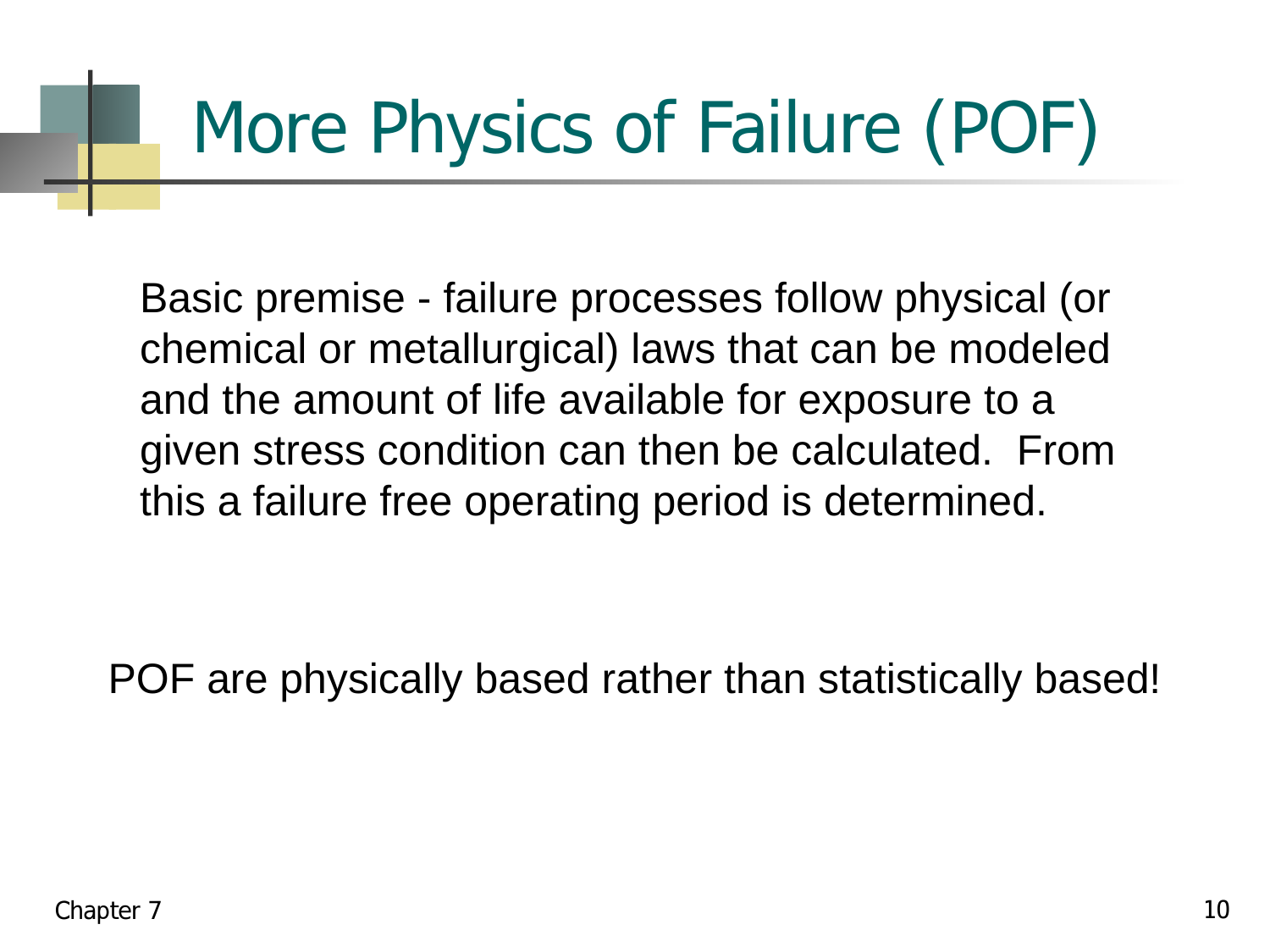

# More Physics of Failure (POF)
Basic premise - failure processes follow physical (or
chemical or metallurgical) laws that can be modeled
and the amount of life available for exposure to a
given stress condition can then be calculated.  From
this a failure free operating period is determined.
POF are physically based rather than statistically based!
10
Chapter 7